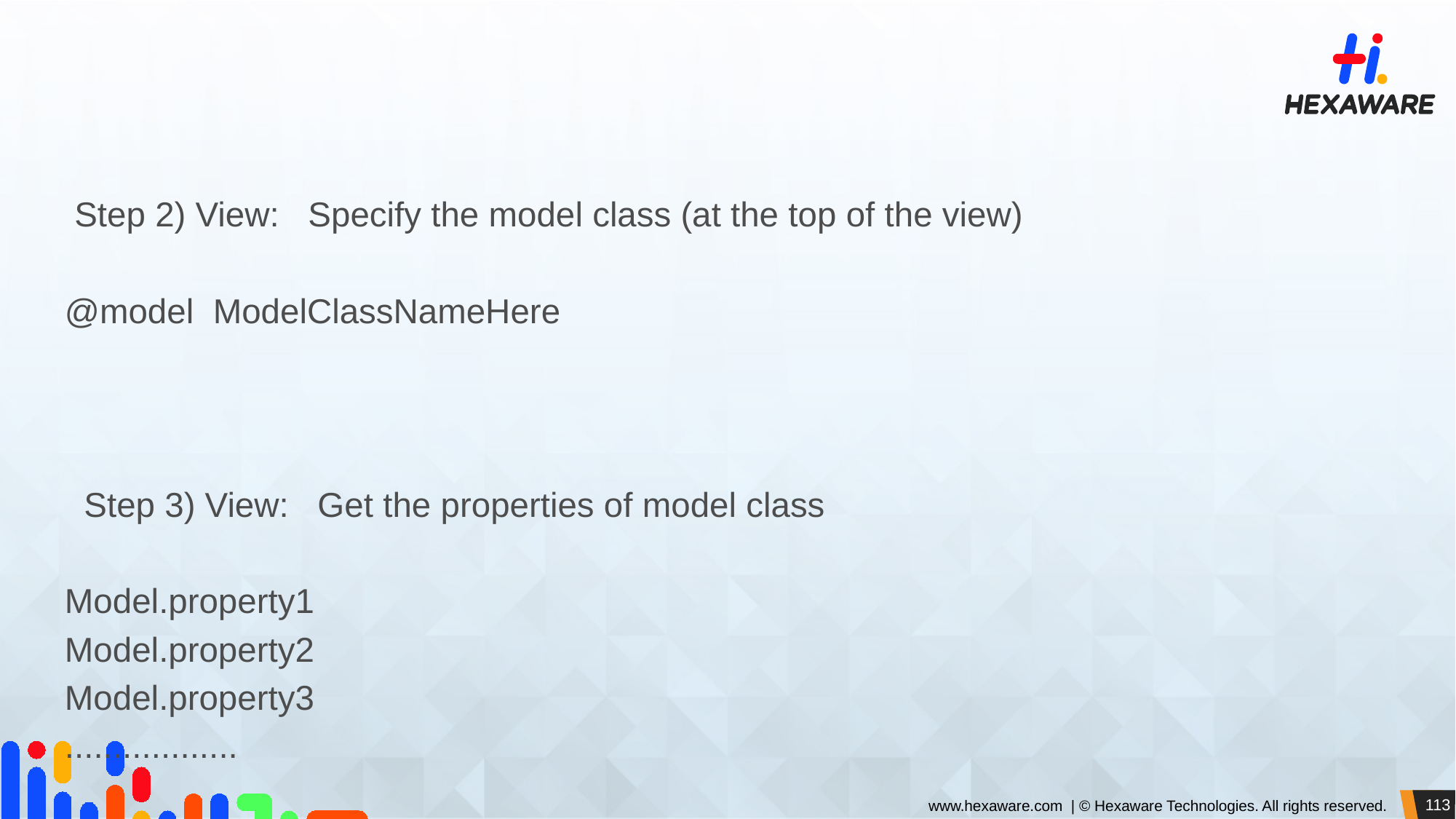

#
 Step 2) View:   Specify the model class (at the top of the view)

	@model  ModelClassNameHere

  Step 3) View:   Get the properties of model class

	Model.property1
	Model.property2
	Model.property3
	..................